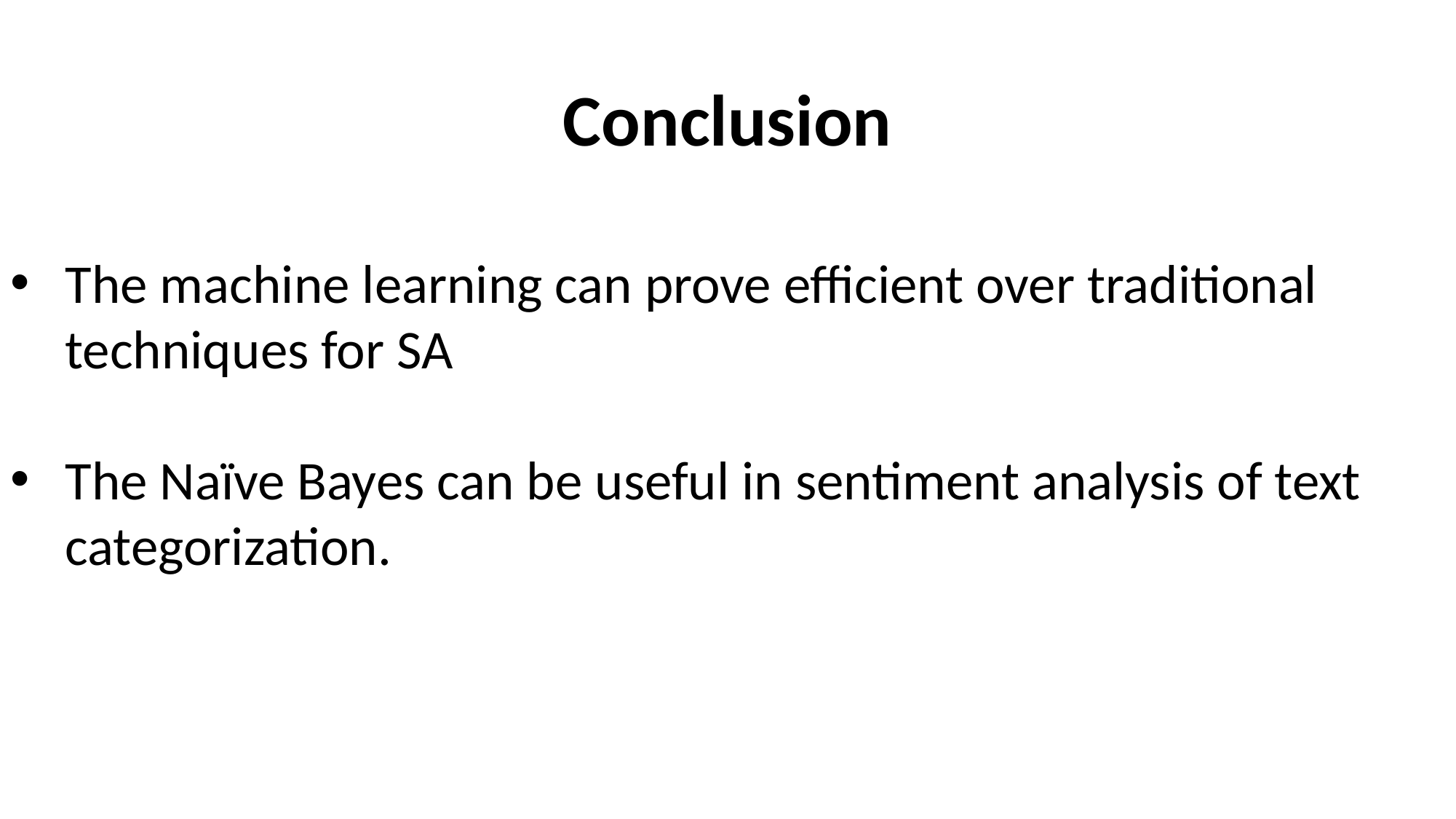

# Conclusion
The machine learning can prove efficient over traditional techniques for SA

The Naïve Bayes can be useful in sentiment analysis of text categorization.